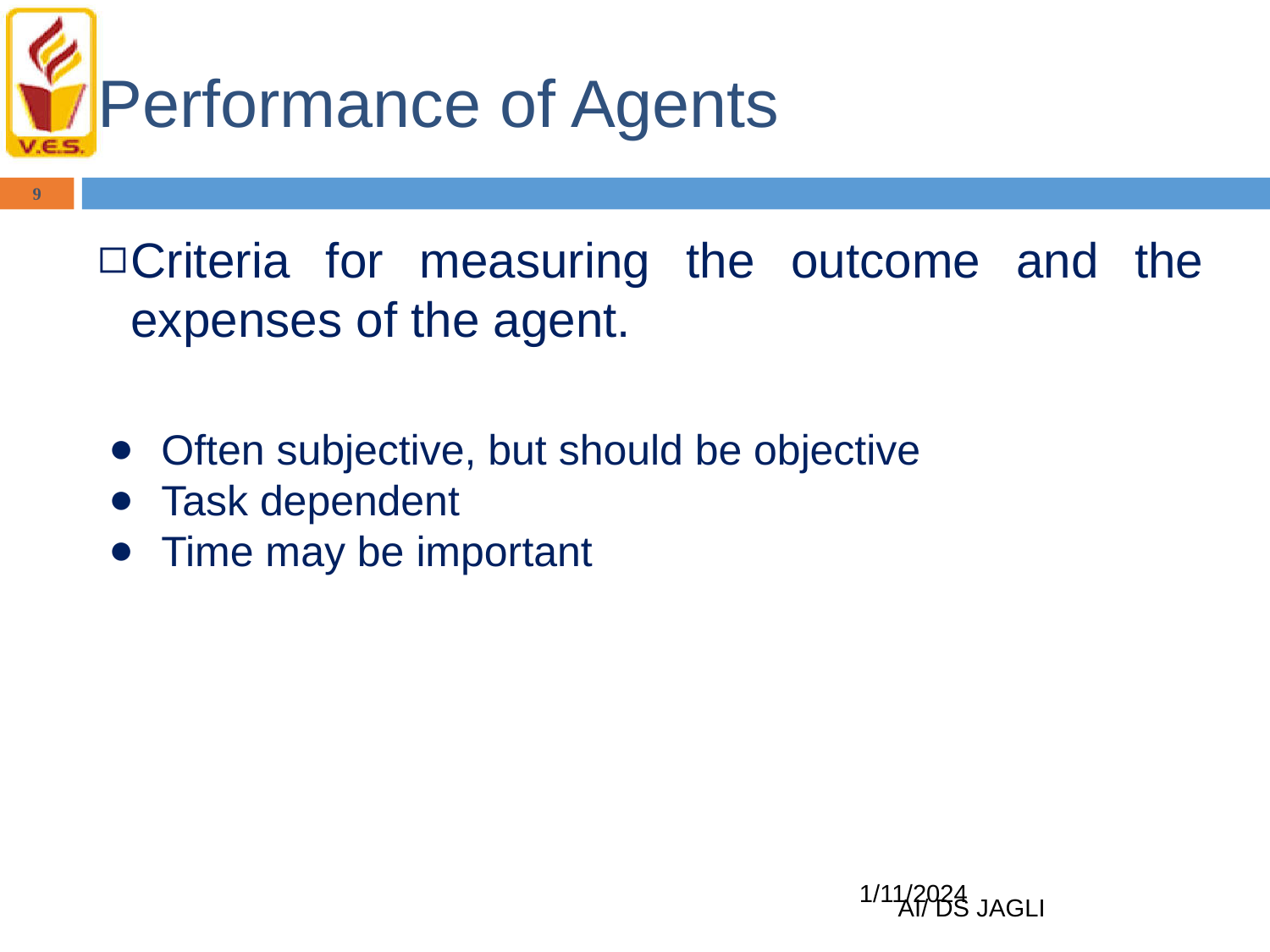

# Performance of Agents
9
Criteria for measuring the outcome and the expenses of the agent.

Often subjective, but should be objective
Task dependent
Time may be important
1/11/2024
AI/ DS JAGLI